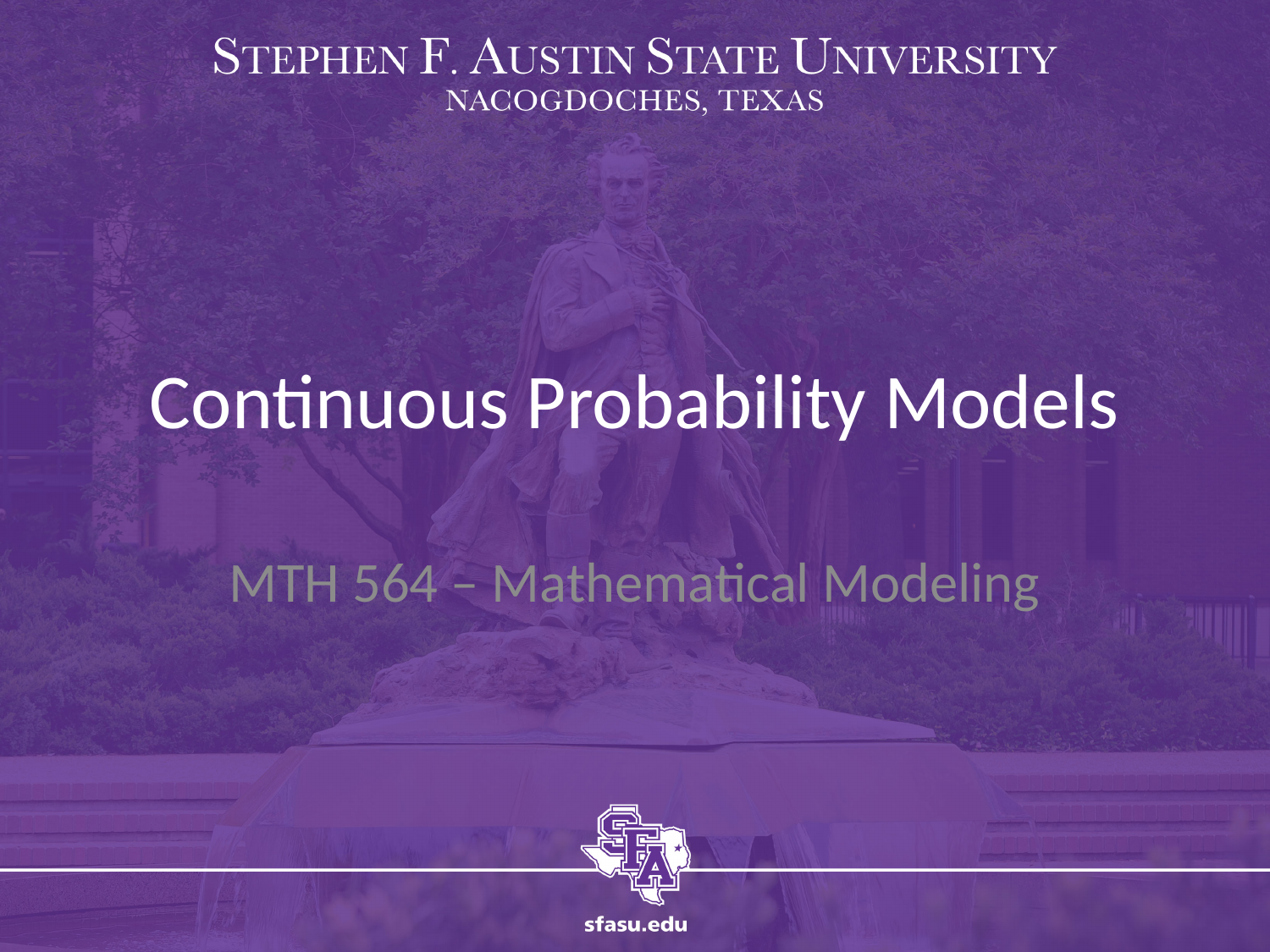

# Continuous Probability Models
MTH 564 – Mathematical Modeling